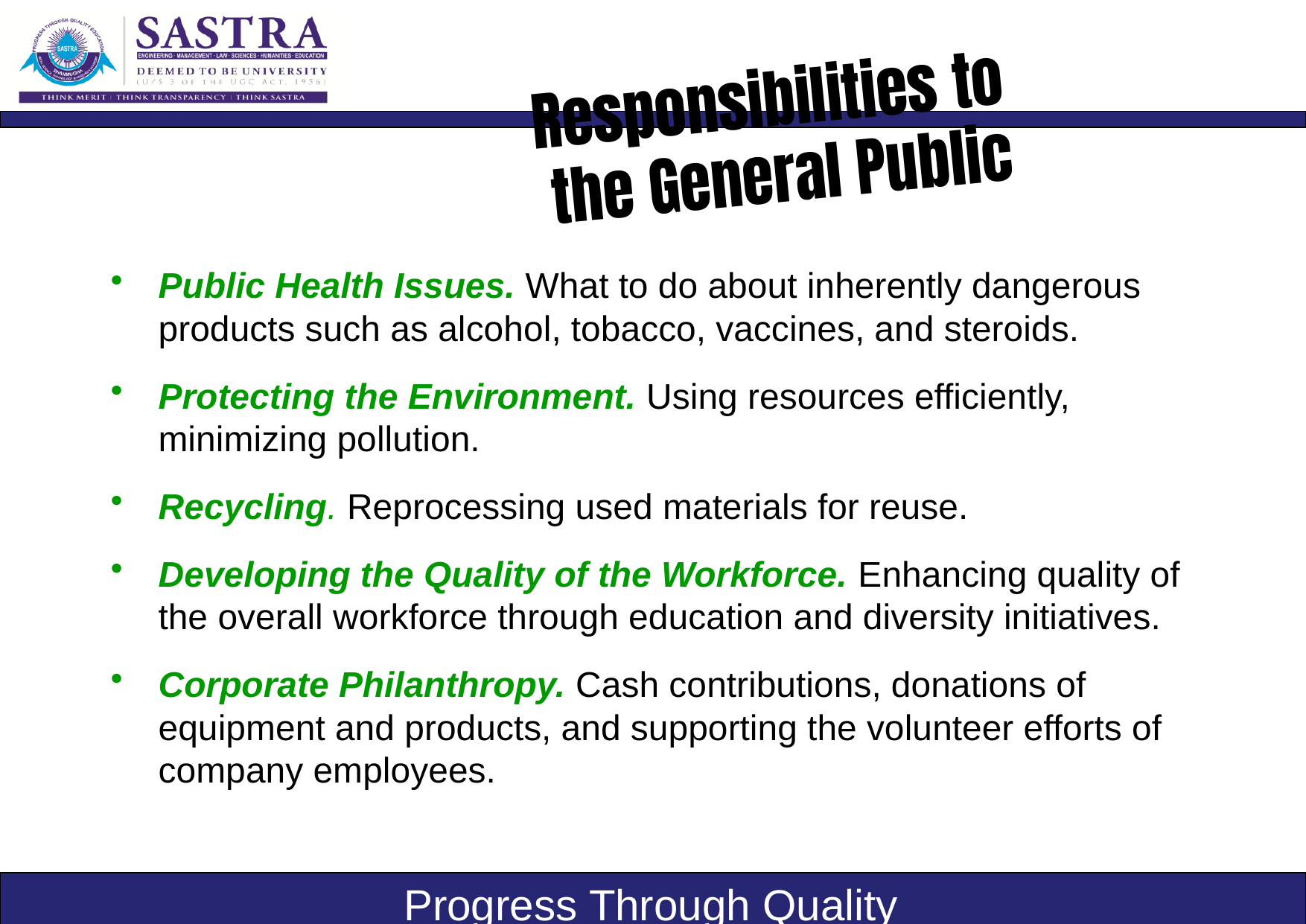

Responsibilities to
the General Public
Public Health Issues. What to do about inherently dangerous products such as alcohol, tobacco, vaccines, and steroids.
Protecting the Environment. Using resources efficiently, minimizing pollution.
Recycling. Reprocessing used materials for reuse.
Developing the Quality of the Workforce. Enhancing quality of the overall workforce through education and diversity initiatives.
Corporate Philanthropy. Cash contributions, donations of equipment and products, and supporting the volunteer efforts of company employees.